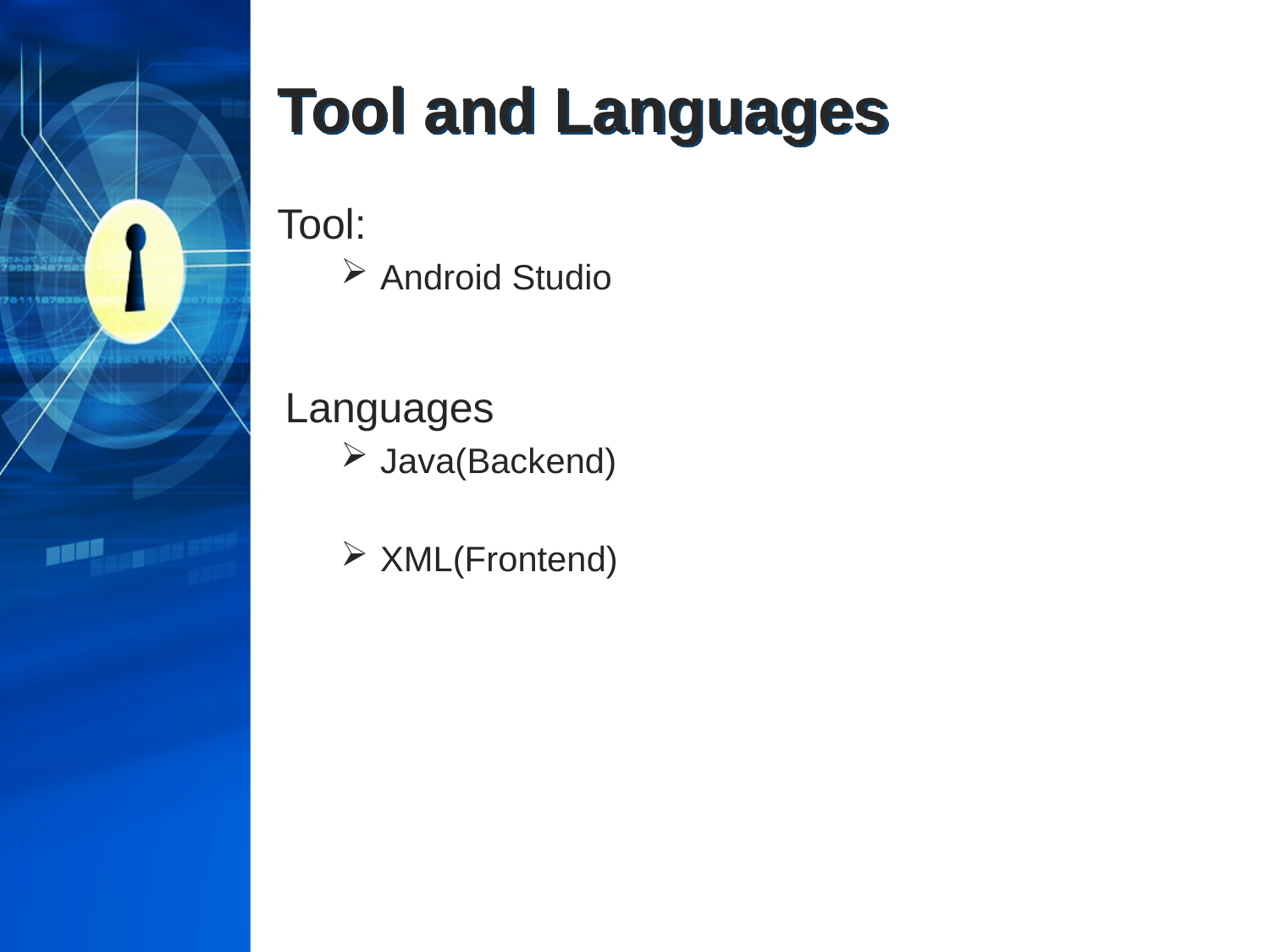

# Tool and Languages
Tool:
Android Studio

Languages
Java(Backend)

XML(Frontend)